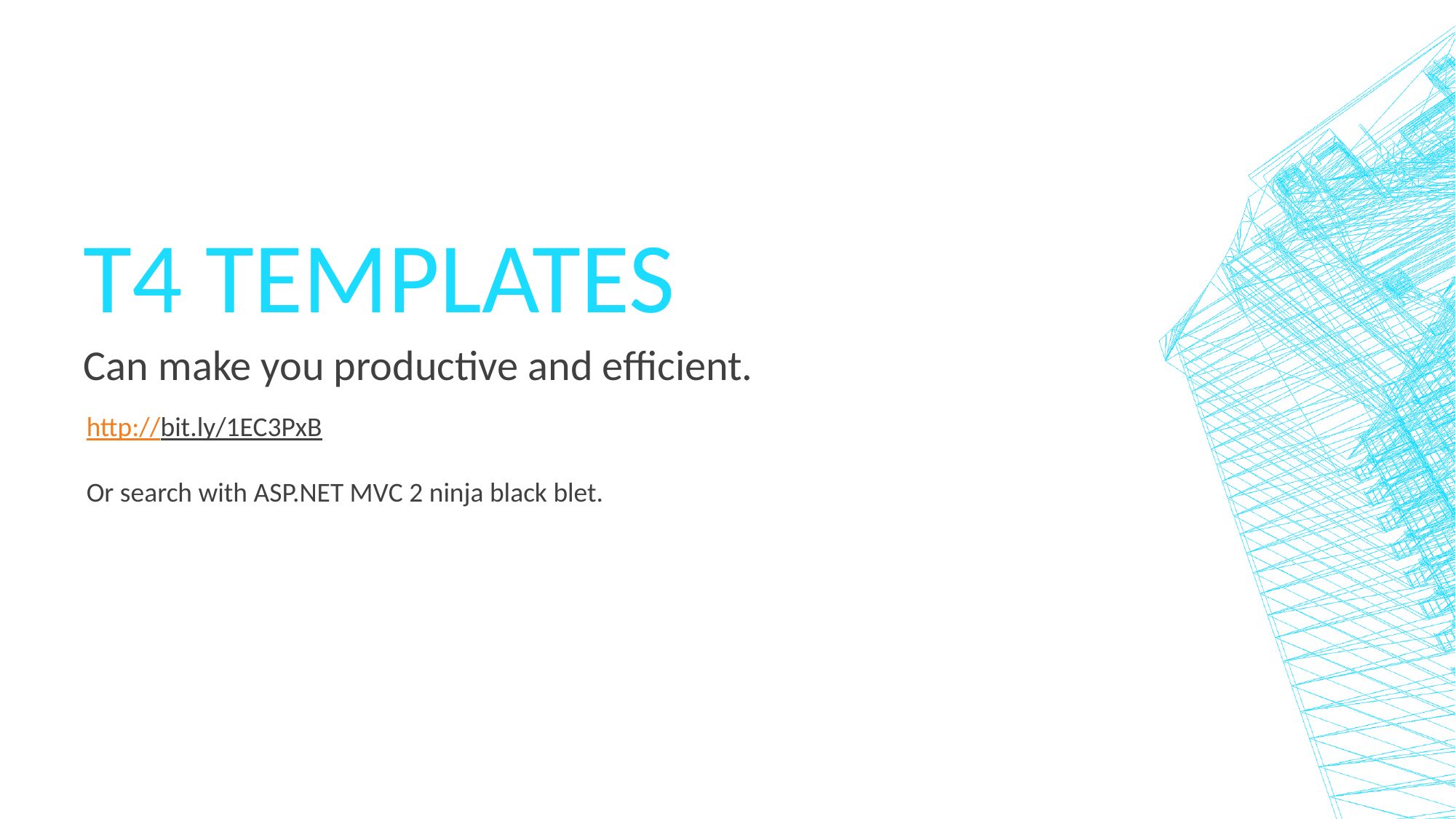

# T4 templates
Can make you productive and efficient.
http://bit.ly/1EC3PxB

Or search with ASP.NET MVC 2 ninja black blet.